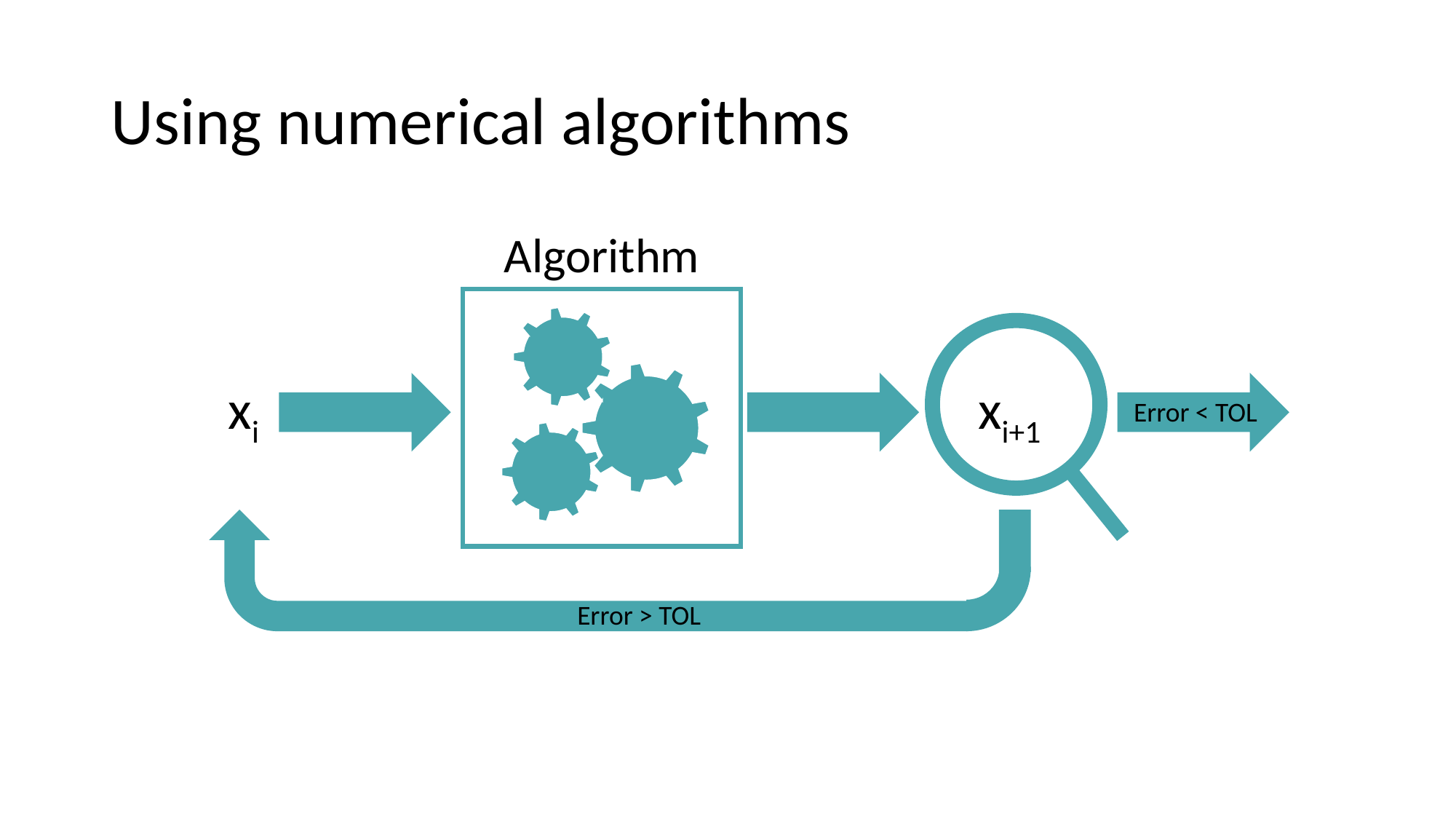

# Using numerical algorithms

Algorithm

xi
xi+1

Error < TOL

Error > TOL